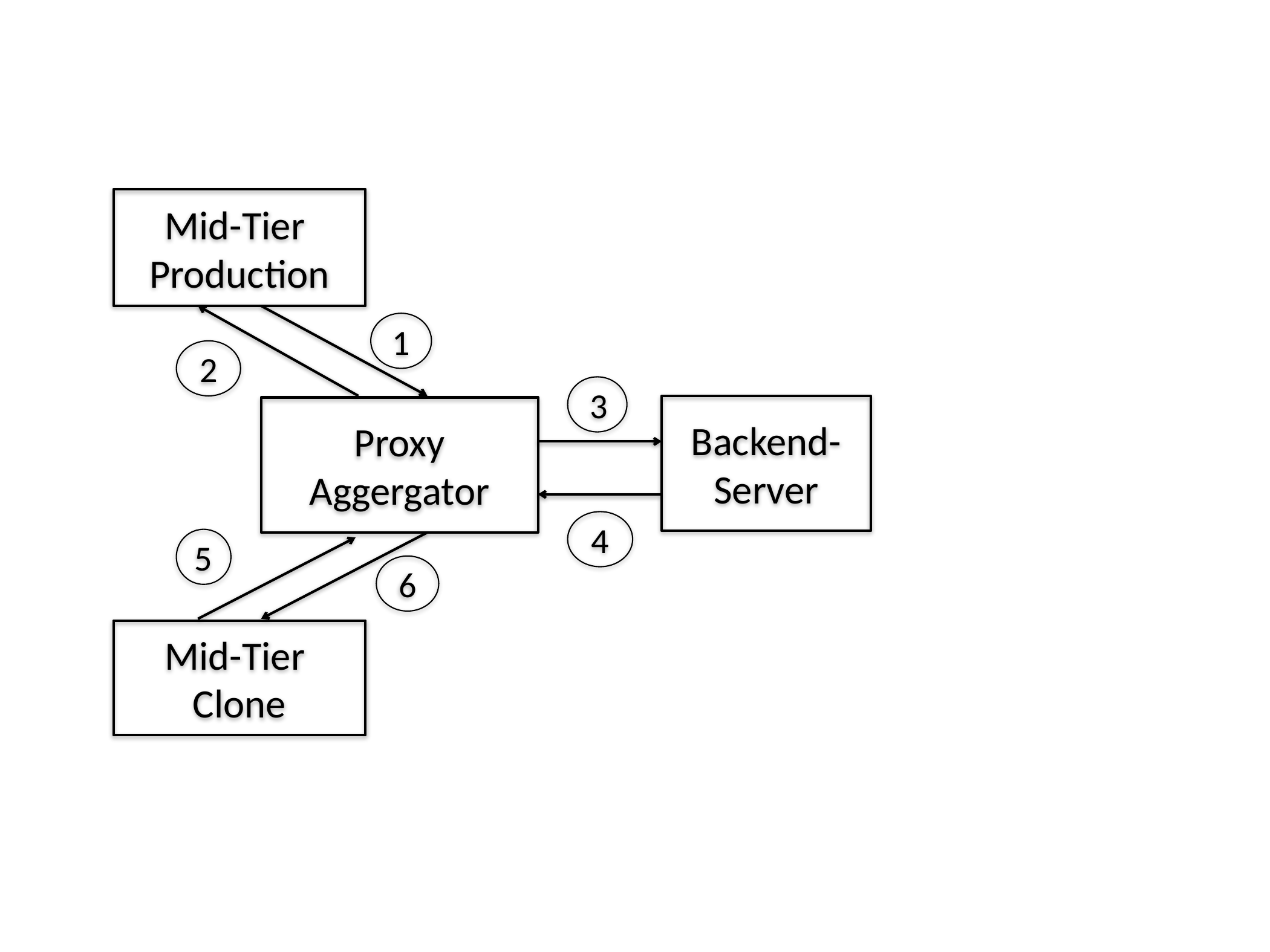

Mid-Tier
Production
1
2
Proxy
Aggergator
5
6

Mid-Tier
Clone
3
Backend-
Server
4